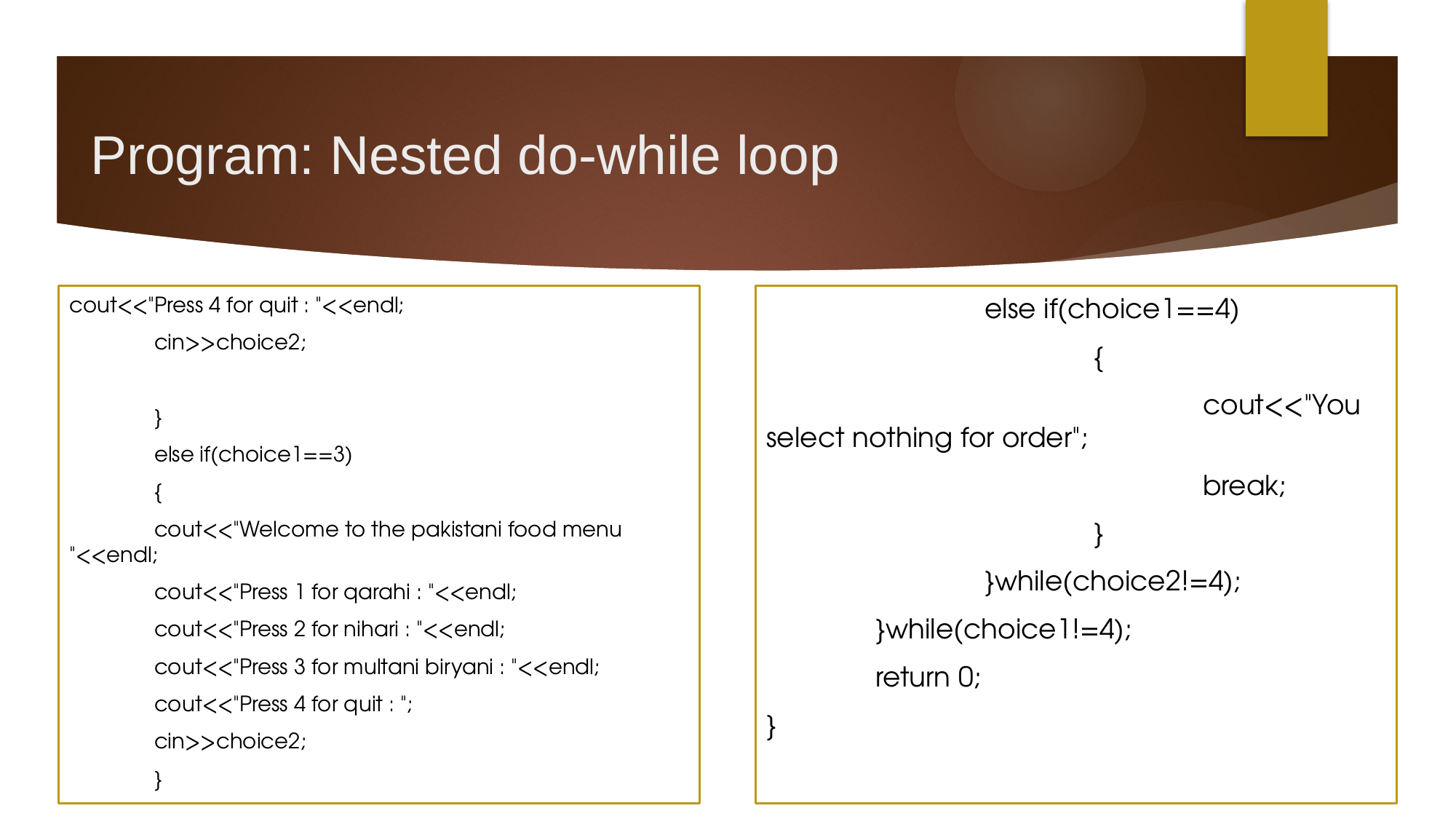

# Program: Nested do-while loop
		else if(choice1==4)
			{
				cout<<"You select nothing for order";
				break;
			}
		}while(choice2!=4);
	}while(choice1!=4);
	return 0;
}

cout<<"Press 4 for quit : "<<endl;
				cin>>choice2;

			}
			else if(choice1==3)
			{
				cout<<"Welcome to the pakistani food menu "<<endl;
				cout<<"Press 1 for qarahi : "<<endl;
				cout<<"Press 2 for nihari : "<<endl;
				cout<<"Press 3 for multani biryani : "<<endl;
				cout<<"Press 4 for quit : ";
				cin>>choice2;
			}